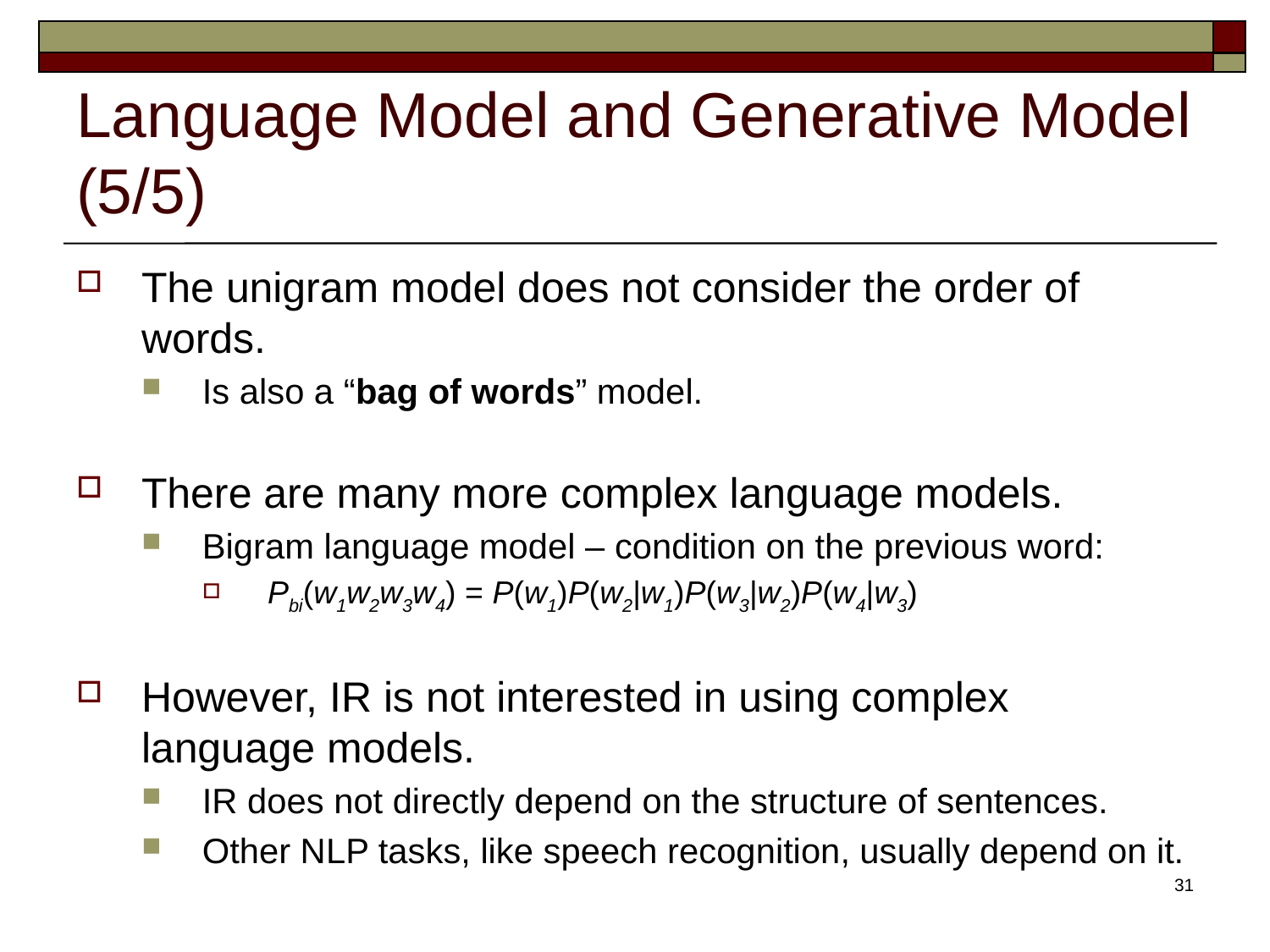

# Language Model and Generative Model (5/5)
The unigram model does not consider the order of words.
Is also a “bag of words” model.

There are many more complex language models.
Bigram language model – condition on the previous word:
Pbi(w1w2w3w4) = P(w1)P(w2|w1)P(w3|w2)P(w4|w3)

However, IR is not interested in using complex language models.
IR does not directly depend on the structure of sentences.
Other NLP tasks, like speech recognition, usually depend on it.
31